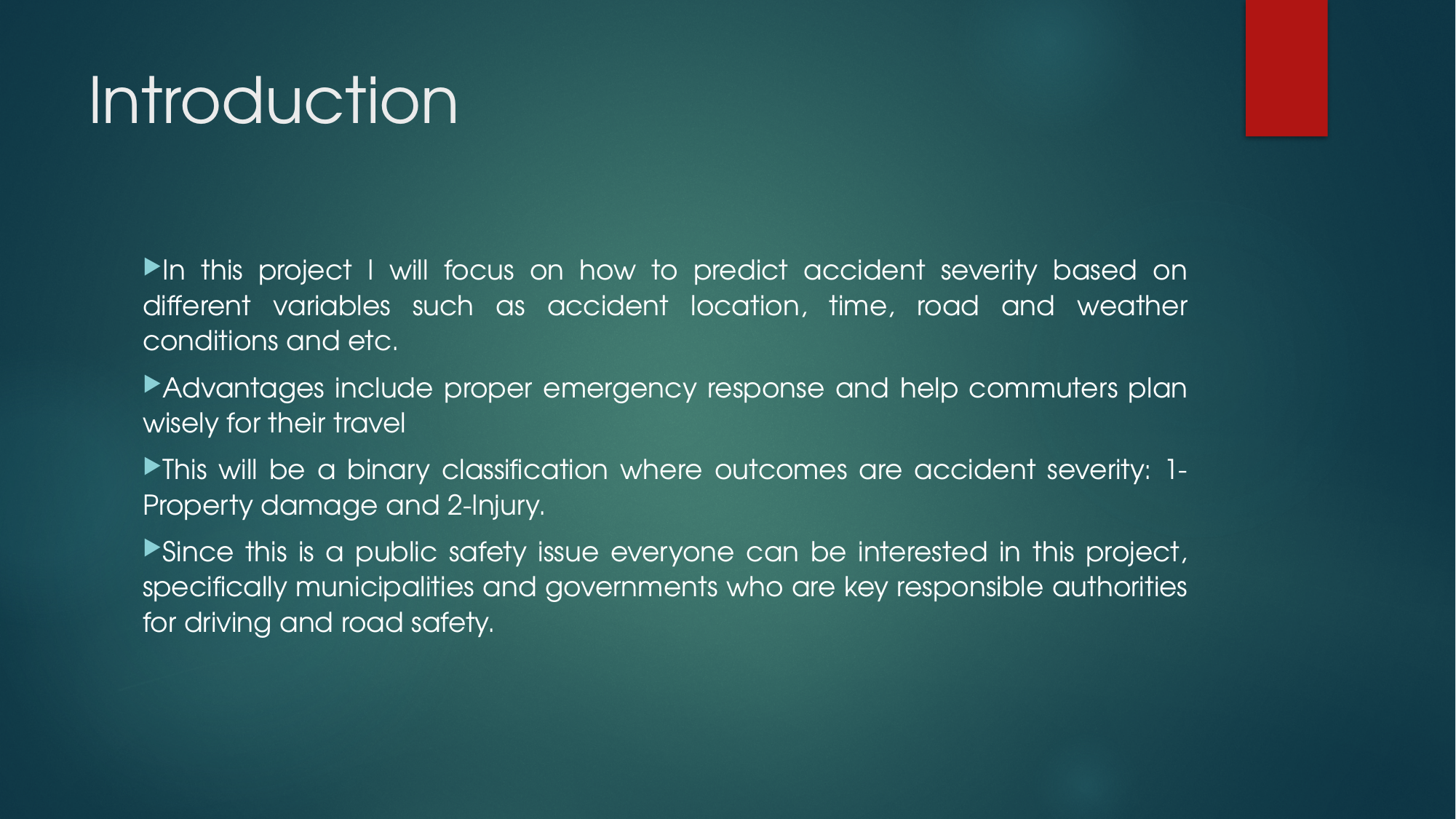

# Introduction
In this project I will focus on how to predict accident severity based on different variables such as accident location, time, road and weather conditions and etc.
Advantages include proper emergency response and help commuters plan wisely for their travel
This will be a binary classification where outcomes are accident severity: 1-Property damage and 2-Injury.
Since this is a public safety issue everyone can be interested in this project, specifically municipalities and governments who are key responsible authorities for driving and road safety.